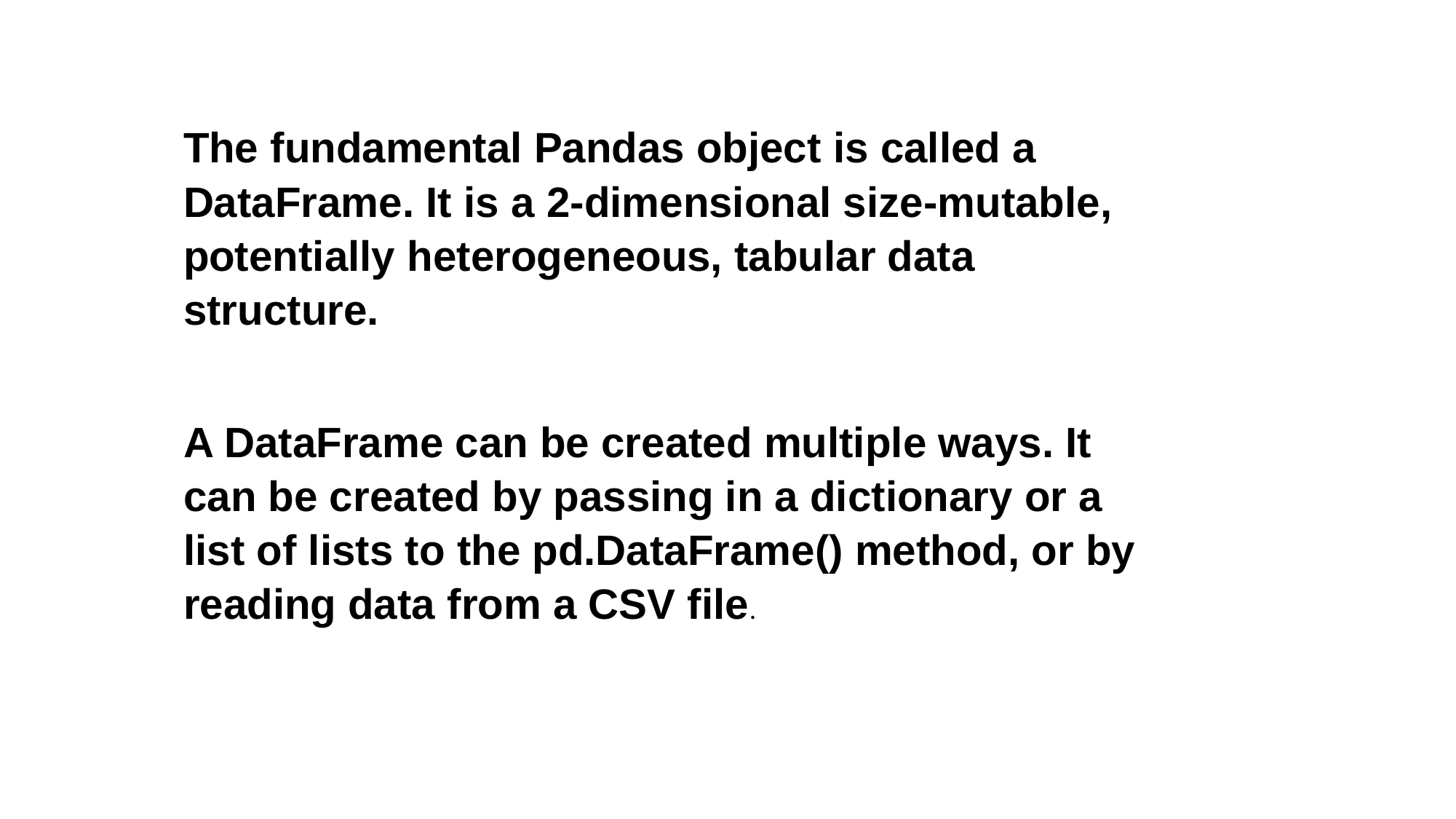

The fundamental Pandas object is called a DataFrame. It is a 2-dimensional size-mutable, potentially heterogeneous, tabular data structure.

A DataFrame can be created multiple ways. It can be created by passing in a dictionary or a list of lists to the pd.DataFrame() method, or by reading data from a CSV file.